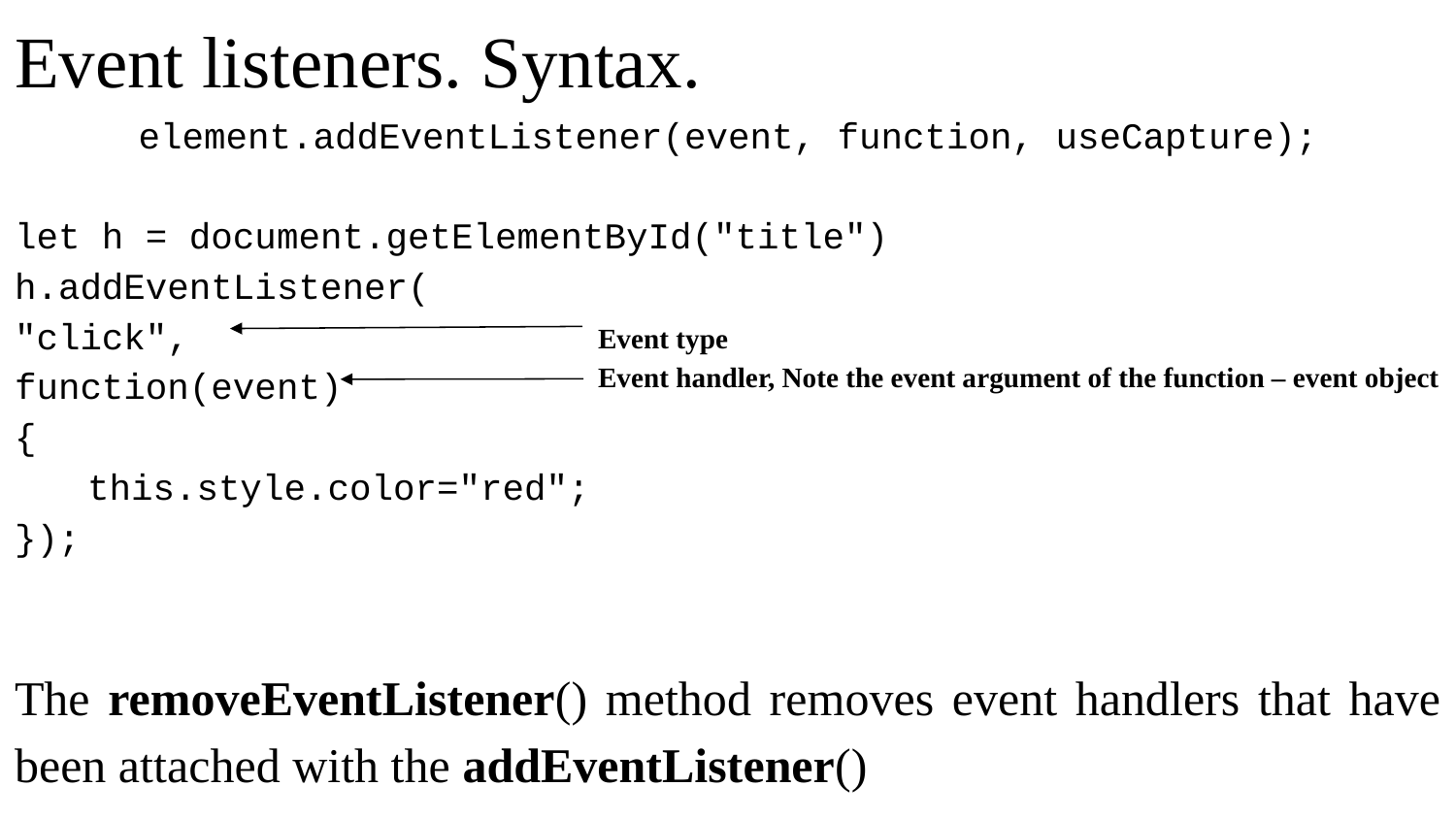

# Event listeners. Syntax.
element.addEventListener(event, function, useCapture);

let h = document.getElementById("title")
h.addEventListener(
"click",
function(event)
{
this.style.color="red";
});

The removeEventListener() method removes event handlers that have been attached with the addEventListener()
Event type
Event handler, Note the event argument of the function – event object